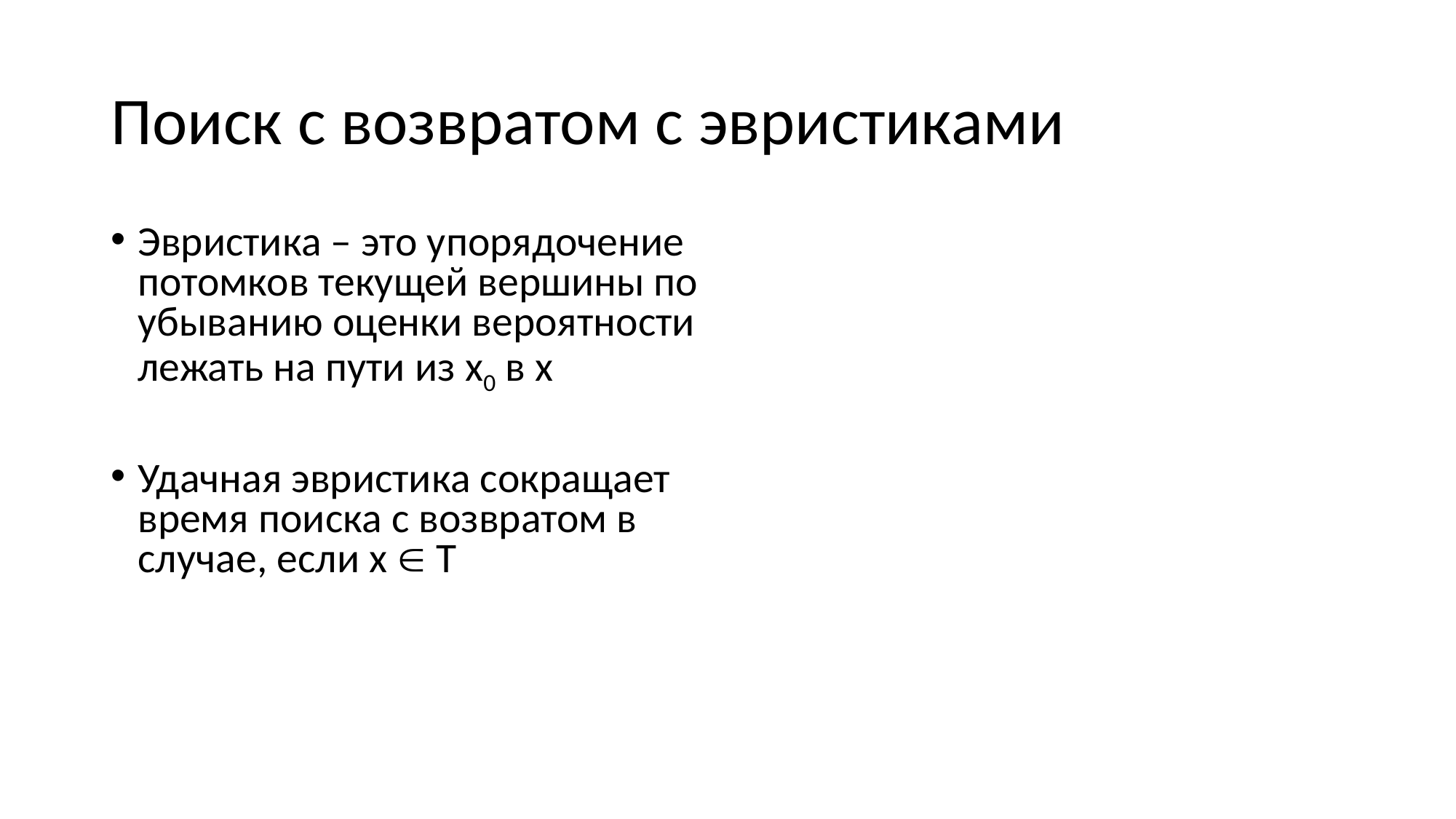

# Поиск с возвратом с эвристиками
Эвристика – это упорядочение потомков текущей вершины по убыванию оценки вероятности лежать на пути из x0 в x

Удачная эвристика сокращает время поиска с возвратом в случае, если x ∈ T

Эвристики не влияют на время поиска с возвратом, если x ∉ T

Пример
Эвристика Варнсдорфа (Warnsdorff), 1823
На каждом ходу ставь коня на такое поле, из которого можно совершить наименьшее число ходов на ещё не пройденные поля. Если таких полей несколько, бери любое из них.

Позволяет обойти без возвратов доски от 5×5 до 76×76